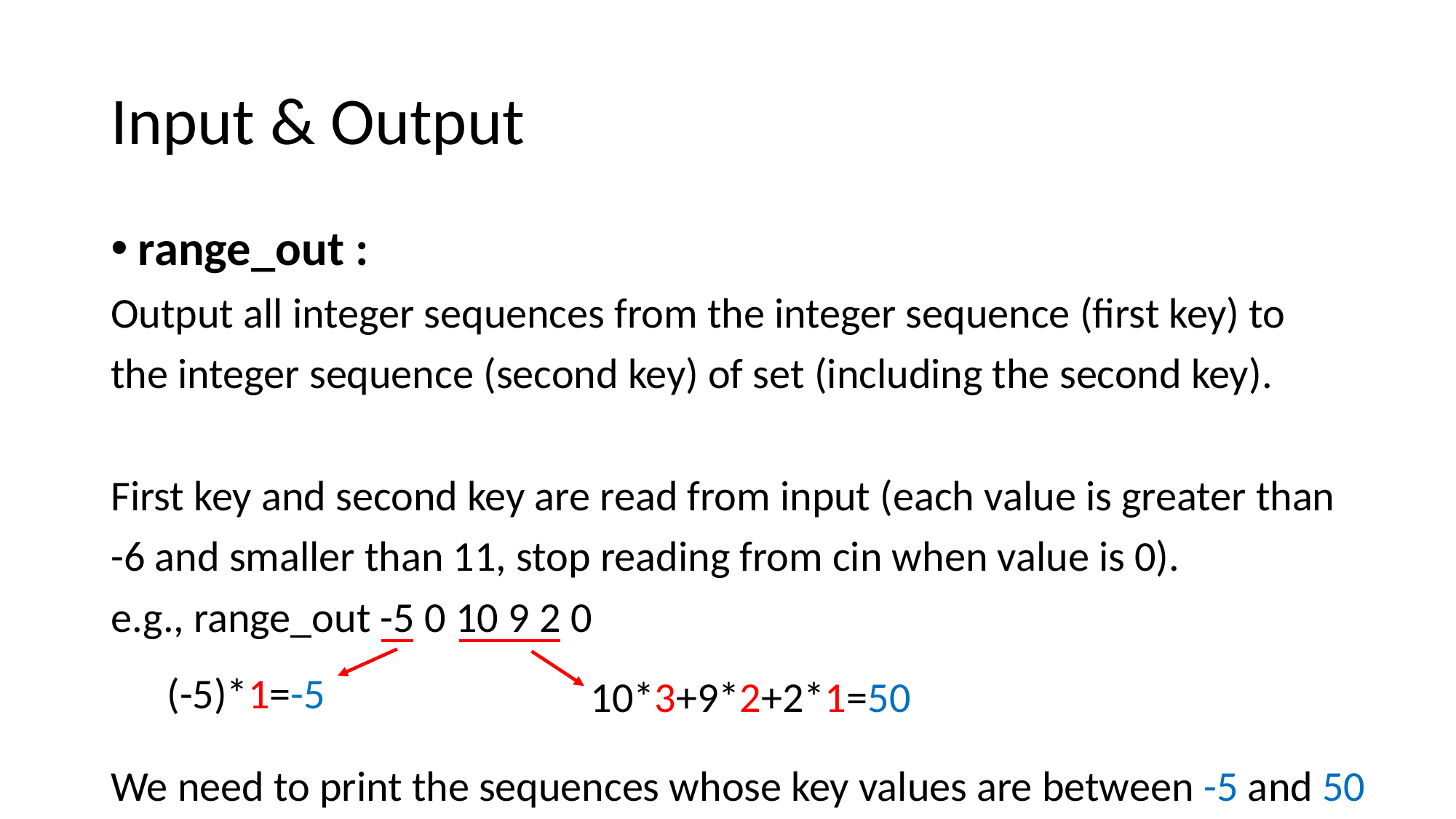

# Input & Output
range_out :
Output all integer sequences from the integer sequence (first key) to
the integer sequence (second key) of set (including the second key).

First key and second key are read from input (each value is greater than
-6 and smaller than 11, stop reading from cin when value is 0).
e.g., range_out -5 0 10 9 2 0

(-5)*1=-5
10*3+9*2+2*1=50
We need to print the sequences whose key values are between -5 and 50